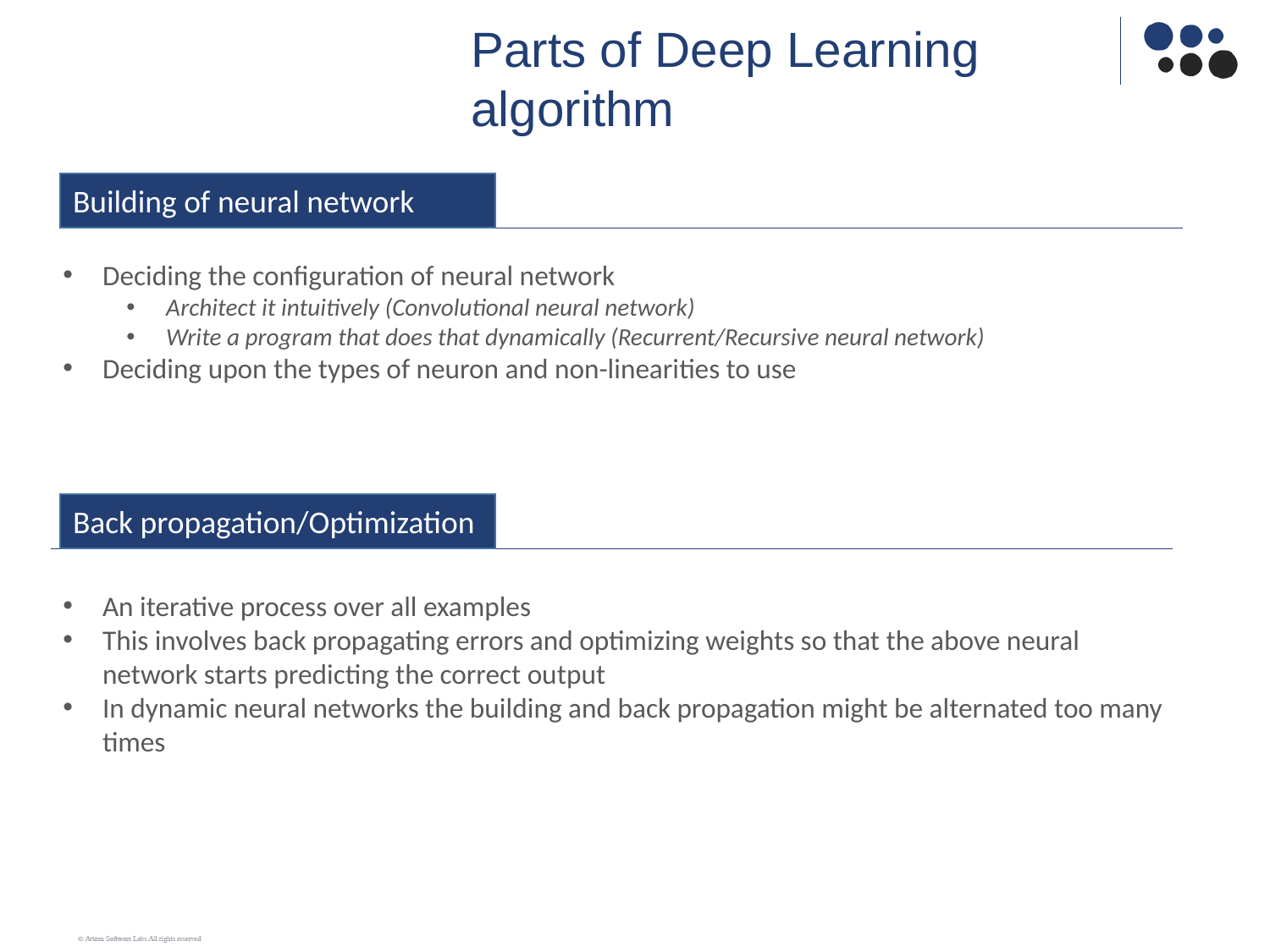

Parts of Deep Learning algorithm
Building of neural network
Deciding the configuration of neural network
Architect it intuitively (Convolutional neural network)
Write a program that does that dynamically (Recurrent/Recursive neural network)
Deciding upon the types of neuron and non-linearities to use
Back propagation/Optimization
An iterative process over all examples
This involves back propagating errors and optimizing weights so that the above neural network starts predicting the correct output
In dynamic neural networks the building and back propagation might be alternated too many times